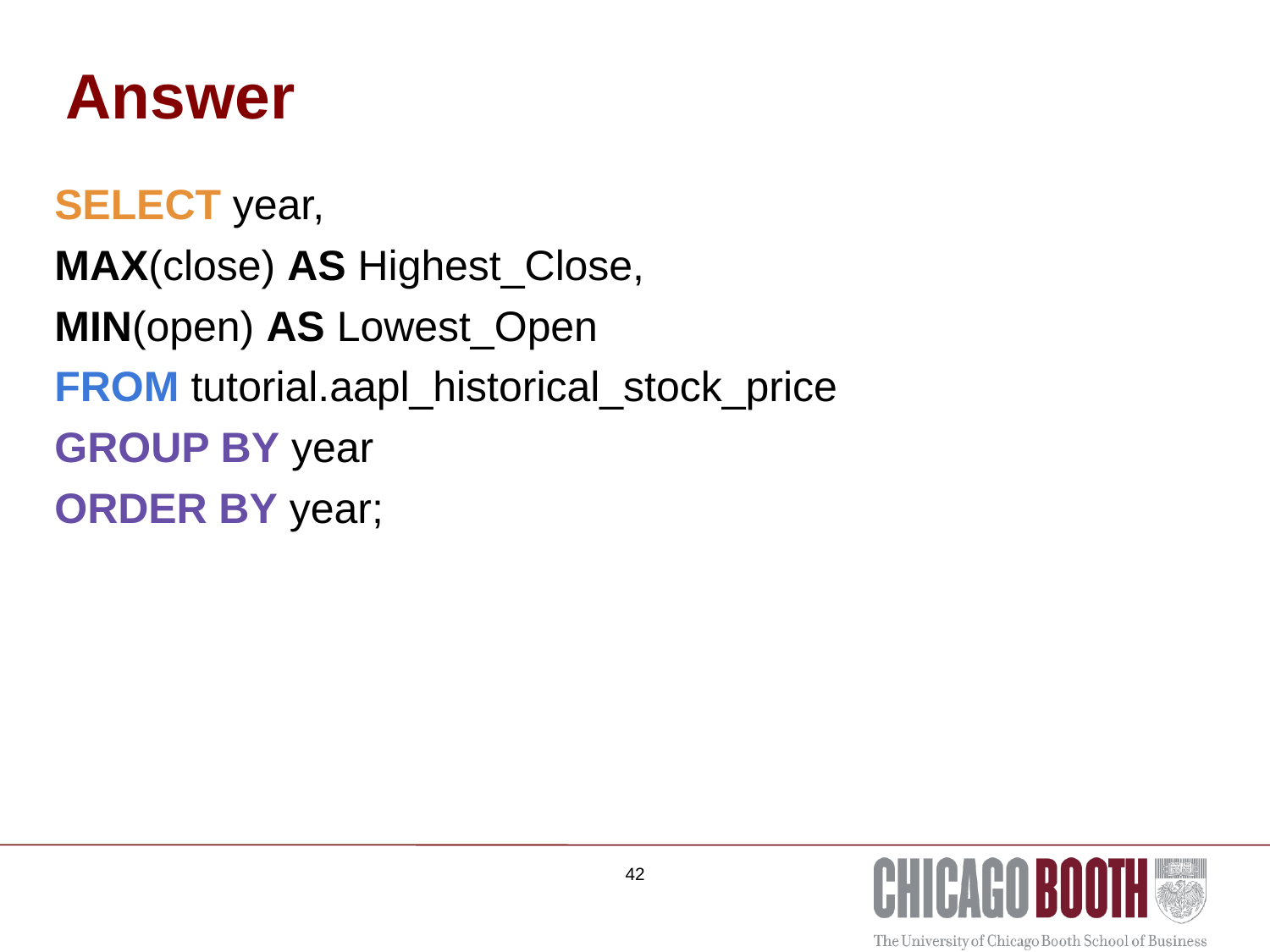

# Answer
SELECT year,
MAX(close) AS Highest_Close,
MIN(open) AS Lowest_Open
FROM tutorial.aapl_historical_stock_price
GROUP BY year
ORDER BY year;

42